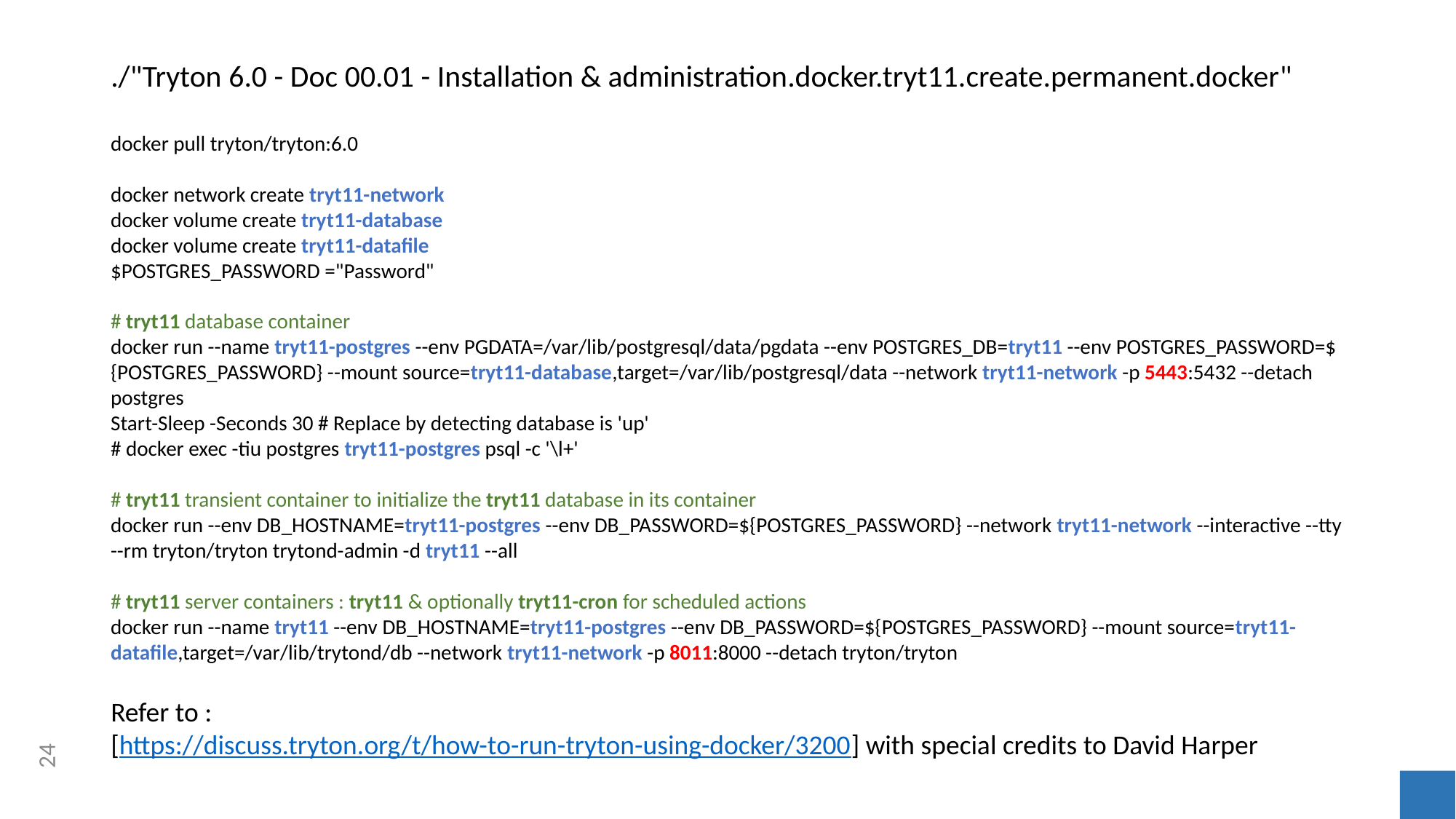

# ./"Tryton 6.0 - Doc 00.01 - Installation & administration.docker.tryt11.create.permanent.docker"
docker pull tryton/tryton:6.0
docker network create tryt11-network
docker volume create tryt11-database
docker volume create tryt11-datafile
$POSTGRES_PASSWORD ="Password"

# tryt11 database container
docker run --name tryt11-postgres --env PGDATA=/var/lib/postgresql/data/pgdata --env POSTGRES_DB=tryt11 --env POSTGRES_PASSWORD=${POSTGRES_PASSWORD} --mount source=tryt11-database,target=/var/lib/postgresql/data --network tryt11-network -p 5443:5432 --detach postgres
Start-Sleep -Seconds 30 # Replace by detecting database is 'up'
# docker exec -tiu postgres tryt11-postgres psql -c '\l+'

# tryt11 transient container to initialize the tryt11 database in its container
docker run --env DB_HOSTNAME=tryt11-postgres --env DB_PASSWORD=${POSTGRES_PASSWORD} --network tryt11-network --interactive --tty --rm tryton/tryton trytond-admin -d tryt11 --all

# tryt11 server containers : tryt11 & optionally tryt11-cron for scheduled actions
docker run --name tryt11 --env DB_HOSTNAME=tryt11-postgres --env DB_PASSWORD=${POSTGRES_PASSWORD} --mount source=tryt11-datafile,target=/var/lib/trytond/db --network tryt11-network -p 8011:8000 --detach tryton/tryton
Refer to :
[https://discuss.tryton.org/t/how-to-run-tryton-using-docker/3200] with special credits to David Harper
24